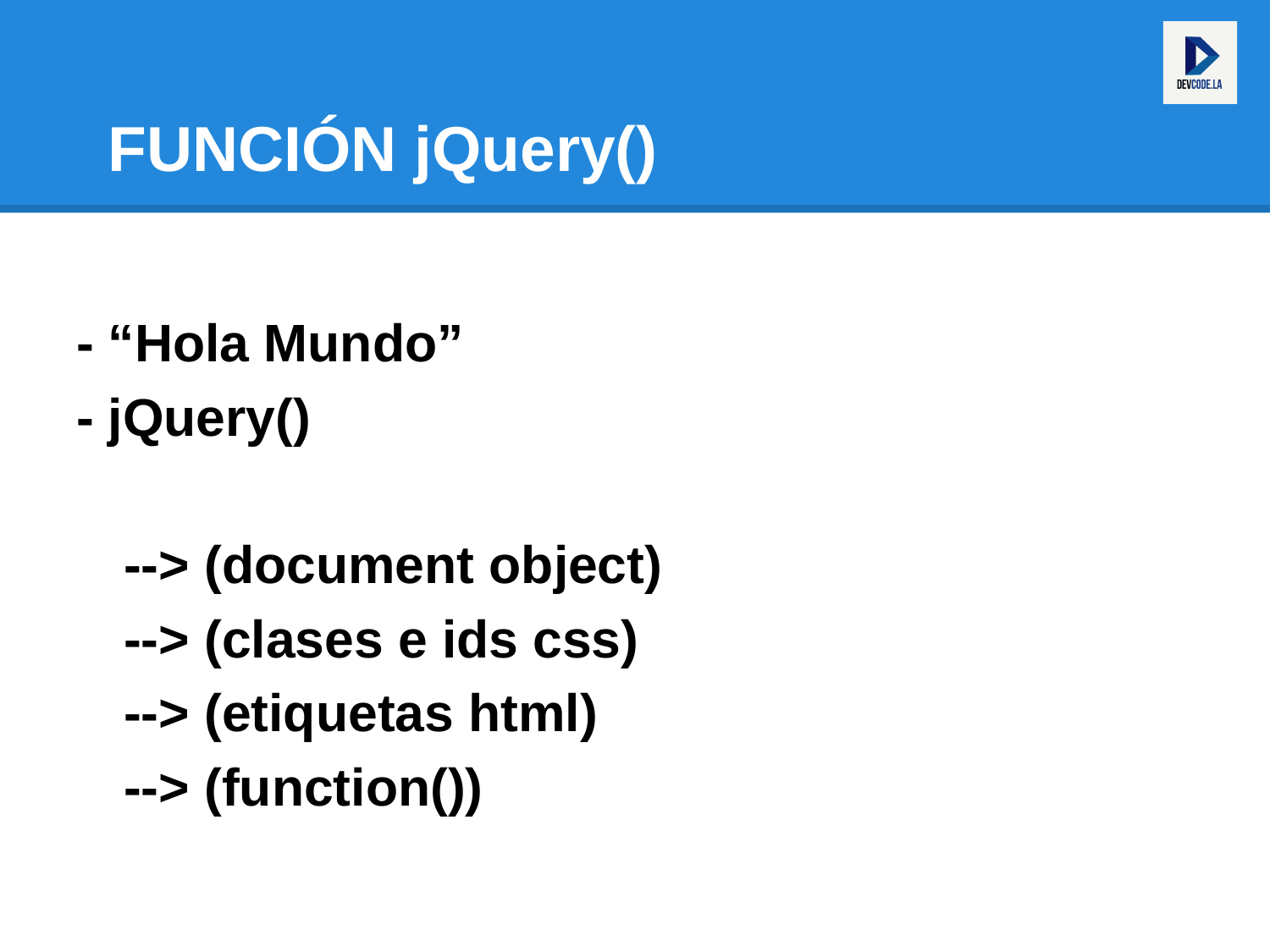

# FUNCIÓN jQuery()

- “Hola Mundo”
- jQuery()

	--> (document object)
	--> (clases e ids css)
	--> (etiquetas html)
	--> (function())